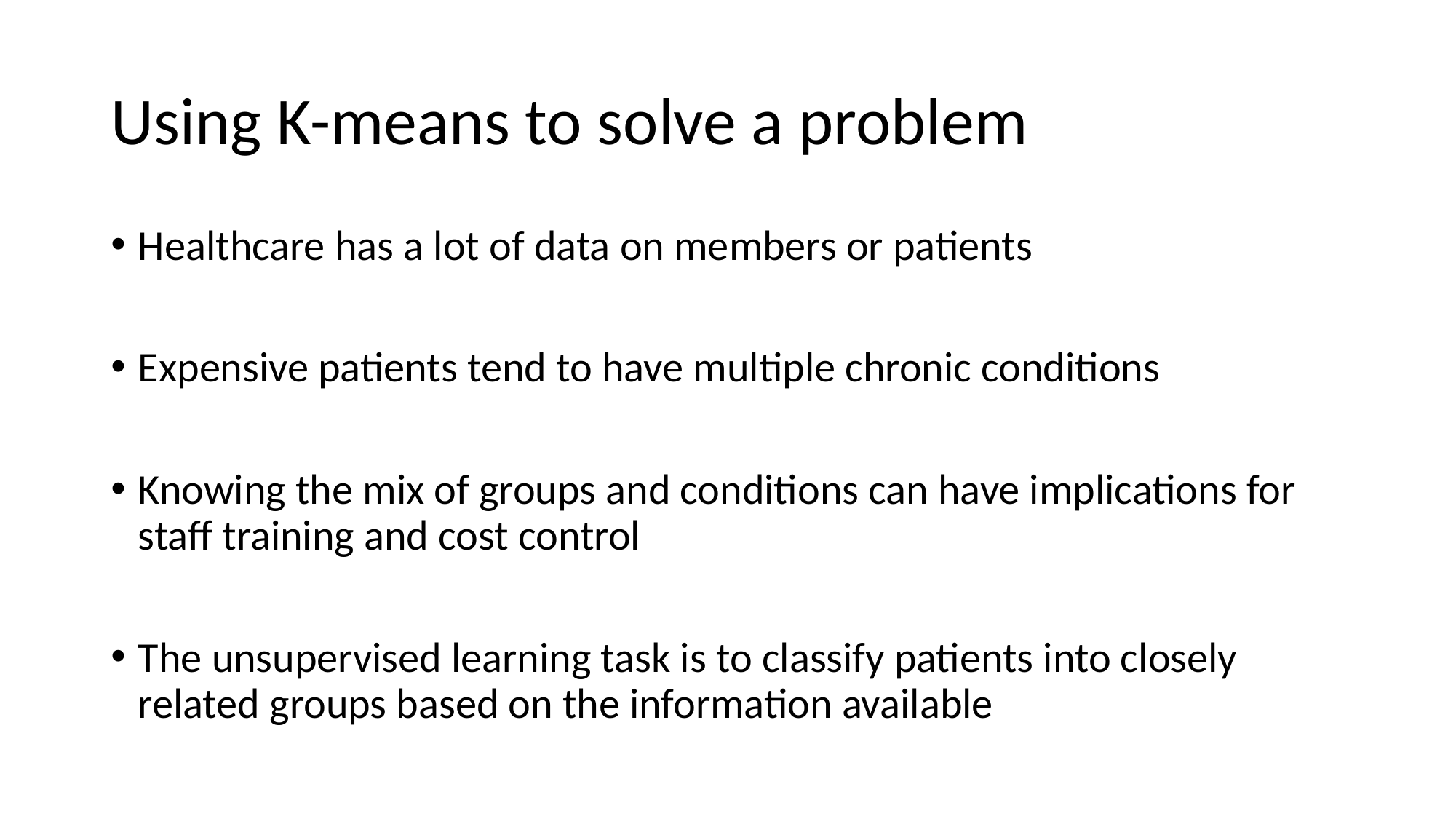

# Using K-means to solve a problem
Healthcare has a lot of data on members or patients

Expensive patients tend to have multiple chronic conditions

Knowing the mix of groups and conditions can have implications for staff training and cost control

The unsupervised learning task is to classify patients into closely related groups based on the information available